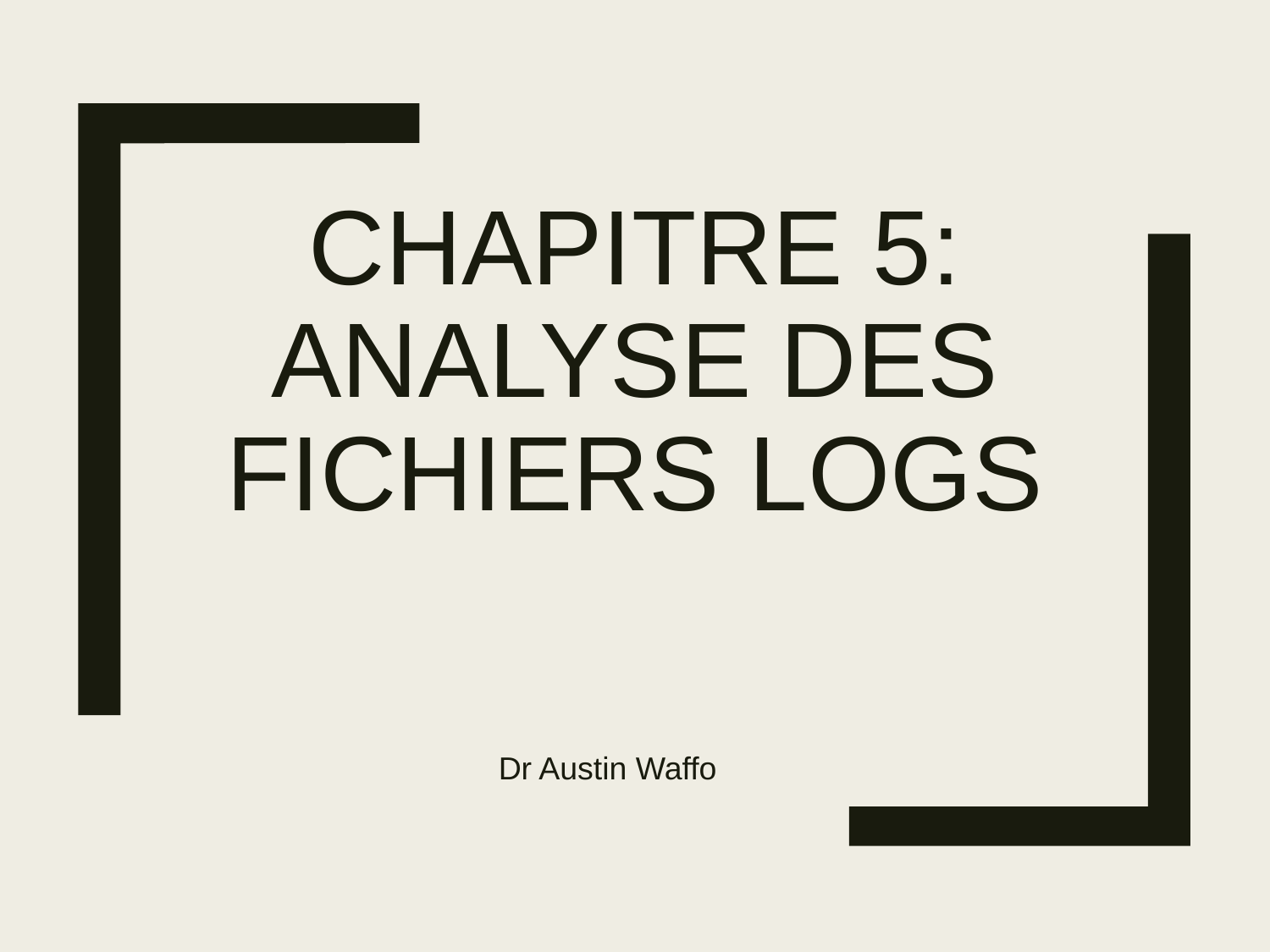

# Chapitre 5: ANALYSE DES FICHIERS LOGs
Dr Austin Waffo